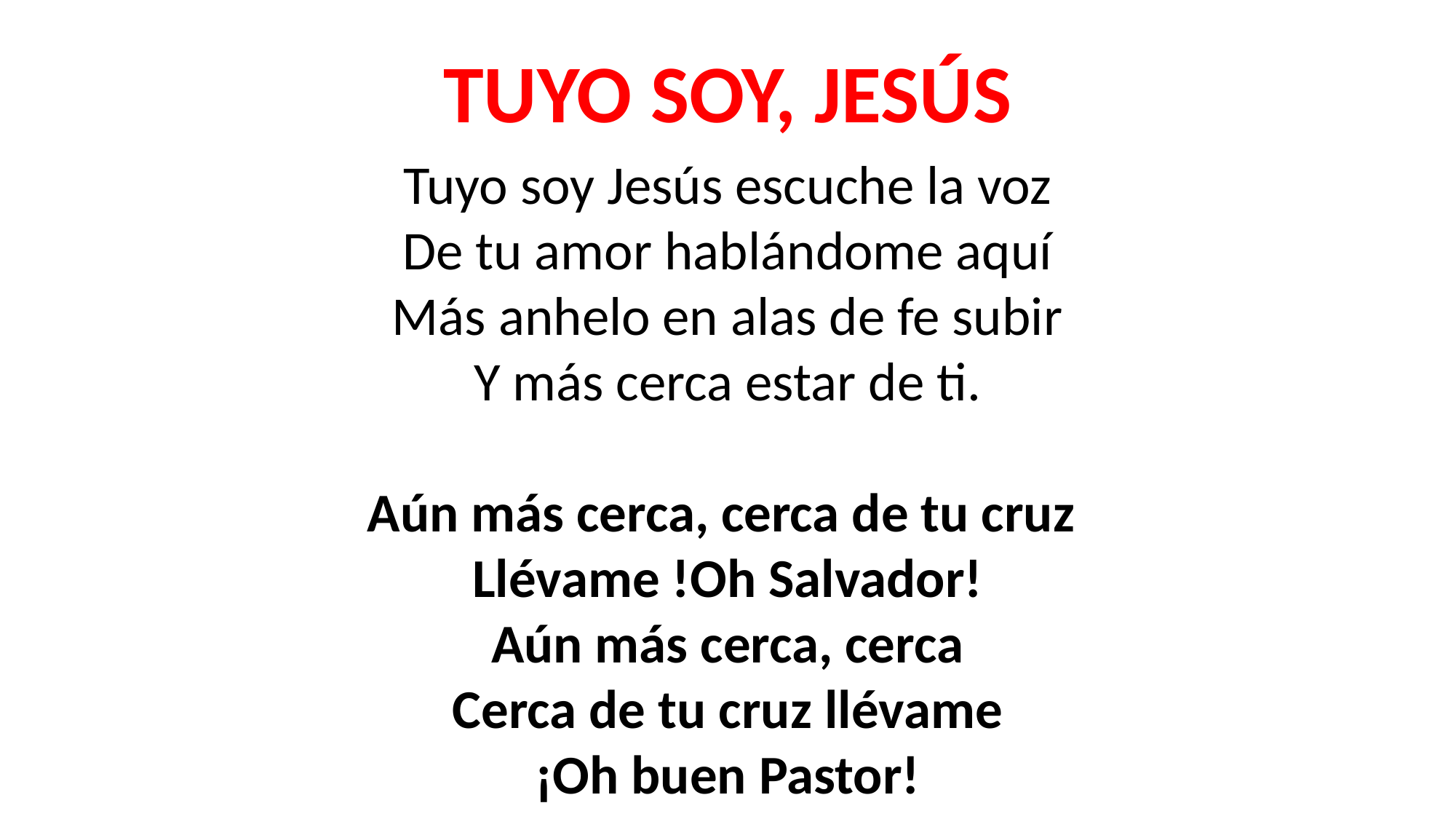

TUYO SOY, JESÚS
Tuyo soy Jesús escuche la voz
De tu amor hablándome aquí
Más anhelo en alas de fe subir
Y más cerca estar de ti.

Aún más cerca, cerca de tu cruz
Llévame !Oh Salvador!
Aún más cerca, cerca
Cerca de tu cruz llévame
¡Oh buen Pastor!